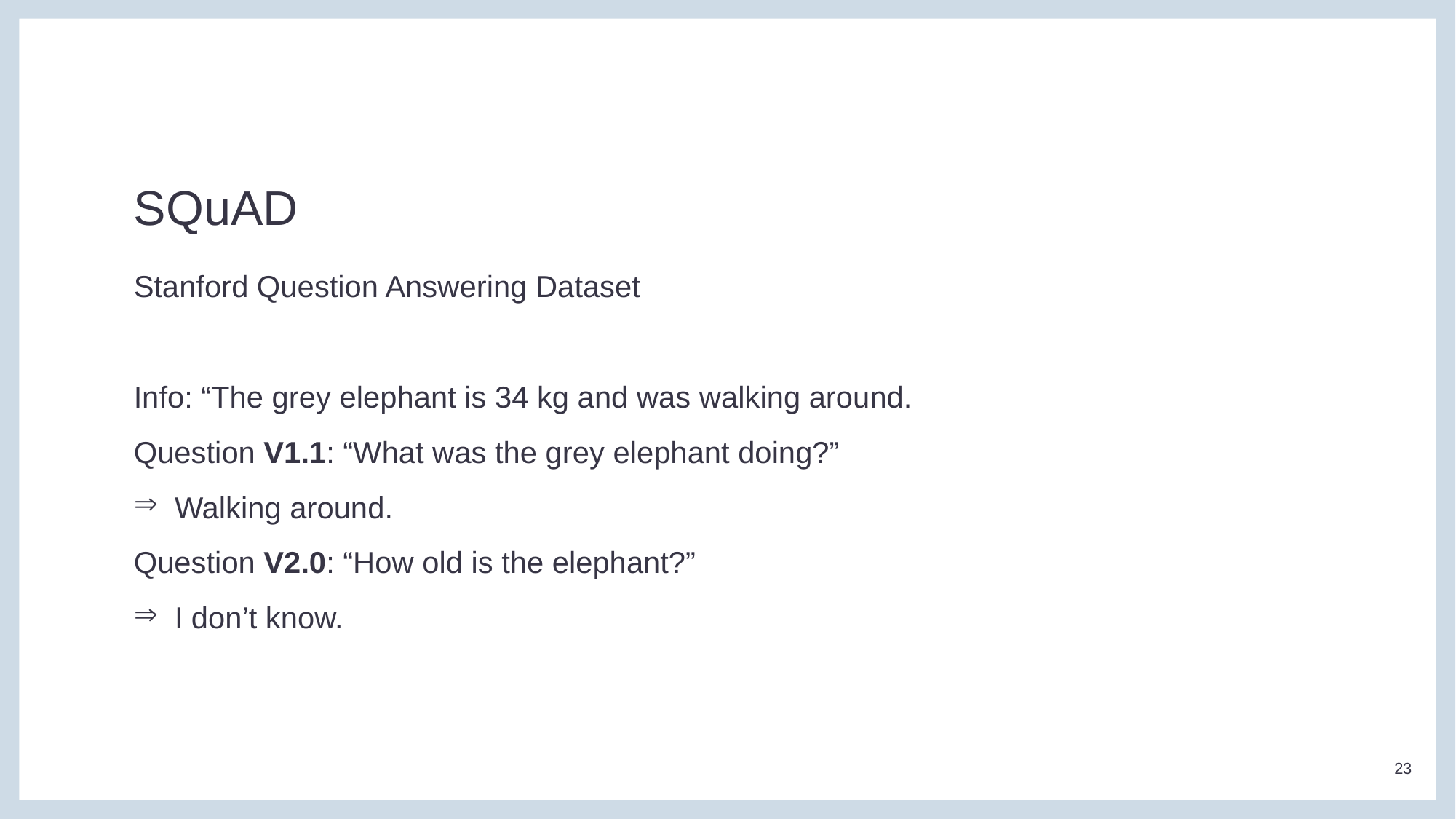

# SQuAD
Stanford Question Answering Dataset

Info: “The grey elephant is 34 kg and was walking around.
Question V1.1: “What was the grey elephant doing?”
Walking around.
Question V2.0: “How old is the elephant?”
I don’t know.

23